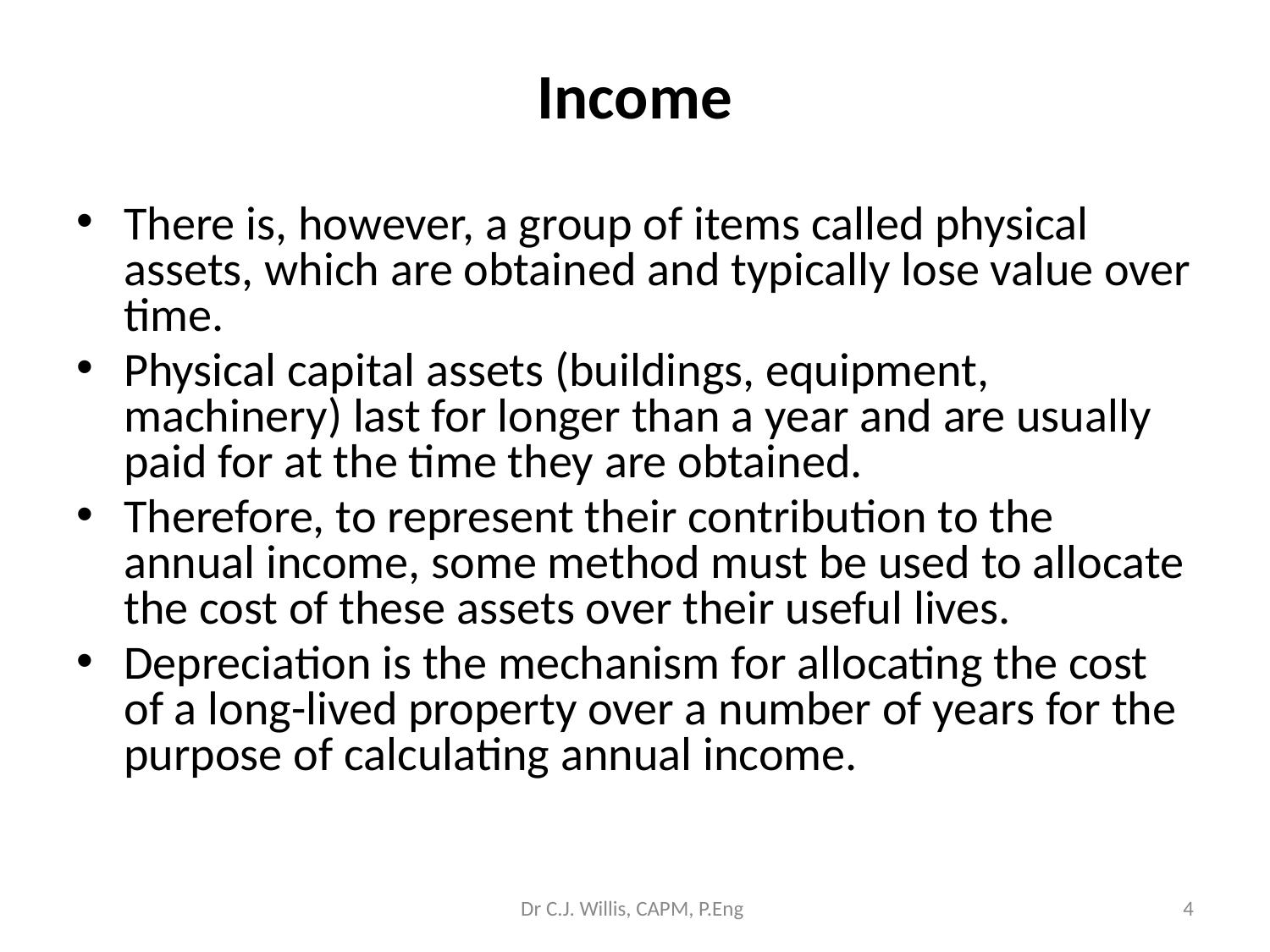

# Income
There is, however, a group of items called physical assets, which are obtained and typically lose value over time.
Physical capital assets (buildings, equipment, machinery) last for longer than a year and are usually paid for at the time they are obtained.
Therefore, to represent their contribution to the annual income, some method must be used to allocate the cost of these assets over their useful lives.
Depreciation is the mechanism for allocating the cost of a long-lived property over a number of years for the purpose of calculating annual income.

Dr C.J. Willis, CAPM, P.Eng
4